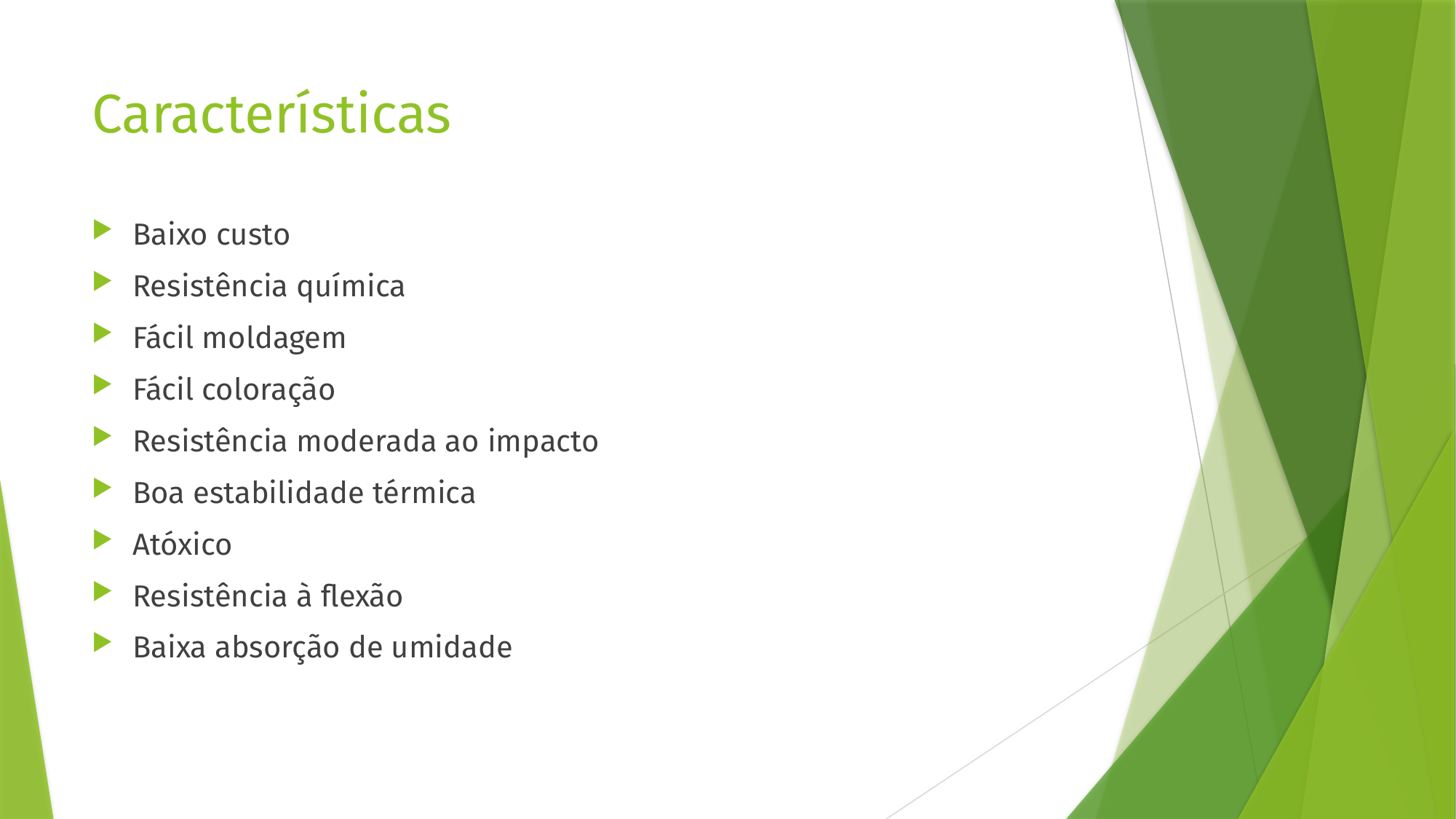

# Características
Baixo custo
Resistência química
Fácil moldagem
Fácil coloração
Resistência moderada ao impacto
Boa estabilidade térmica
Atóxico
Resistência à flexão
Baixa absorção de umidade